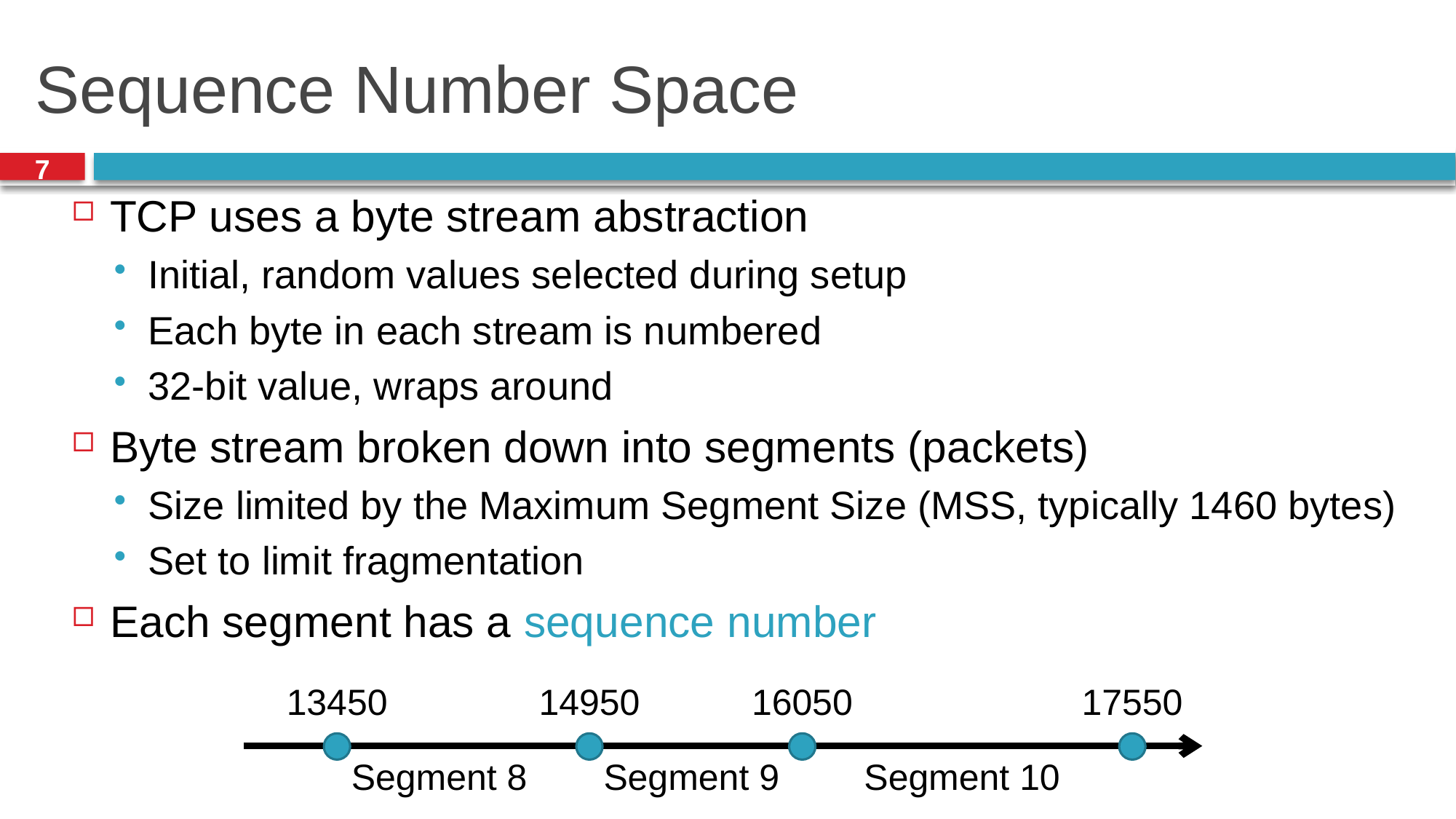

# Sequence Number Space
7
TCP uses a byte stream abstraction
Initial, random values selected during setup
Each byte in each stream is numbered
32-bit value, wraps around
Byte stream broken down into segments (packets)
Size limited by the Maximum Segment Size (MSS, typically 1460 bytes)
Set to limit fragmentation
Each segment has a sequence number
17550
16050
14950
13450

Segment 8
Segment 9
Segment 10